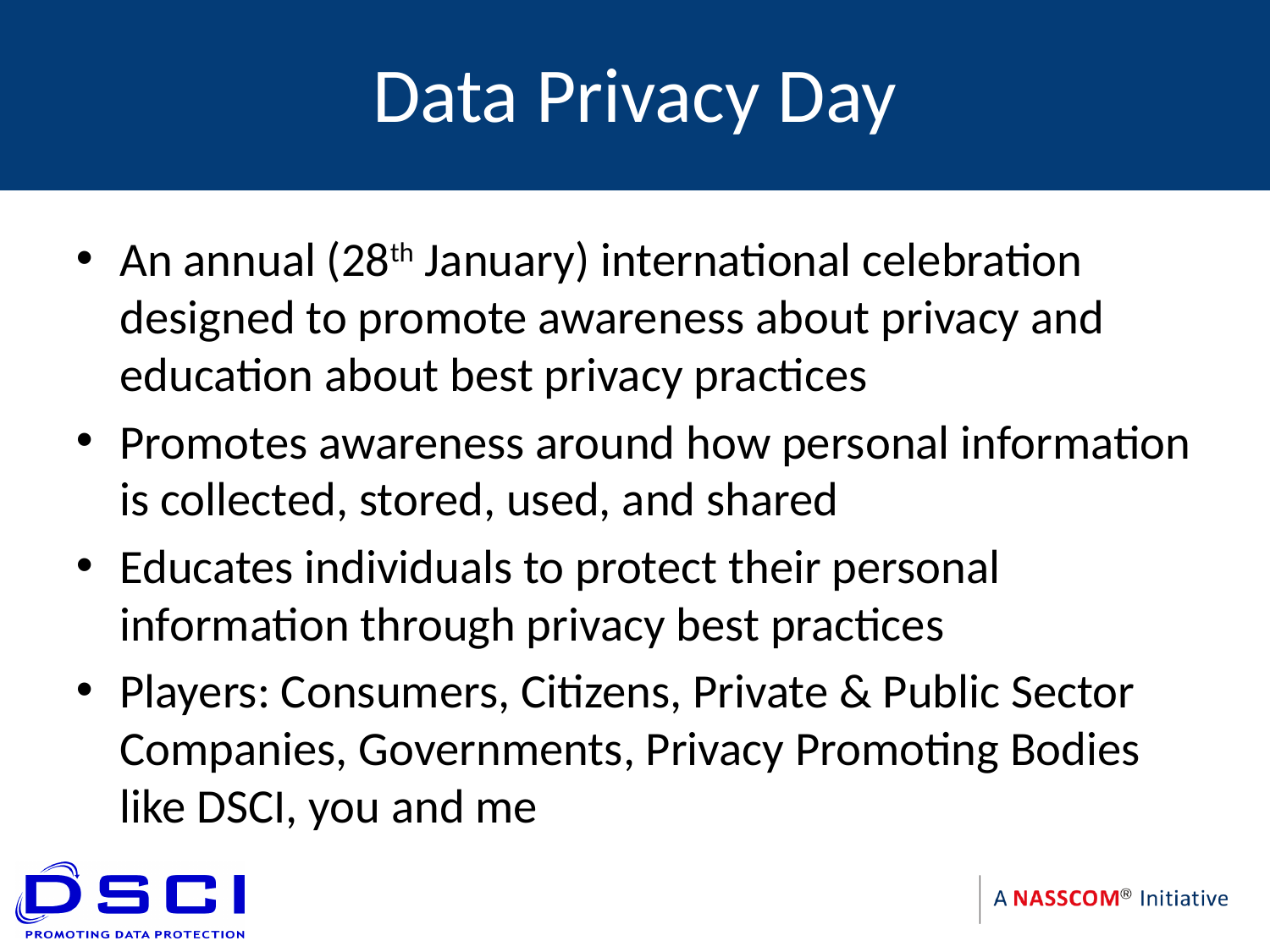

# Data Privacy Day
An annual (28th January) international celebration designed to promote awareness about privacy and education about best privacy practices
Promotes awareness around how personal information is collected, stored, used, and shared
Educates individuals to protect their personal information through privacy best practices
Players: Consumers, Citizens, Private & Public Sector Companies, Governments, Privacy Promoting Bodies like DSCI, you and me